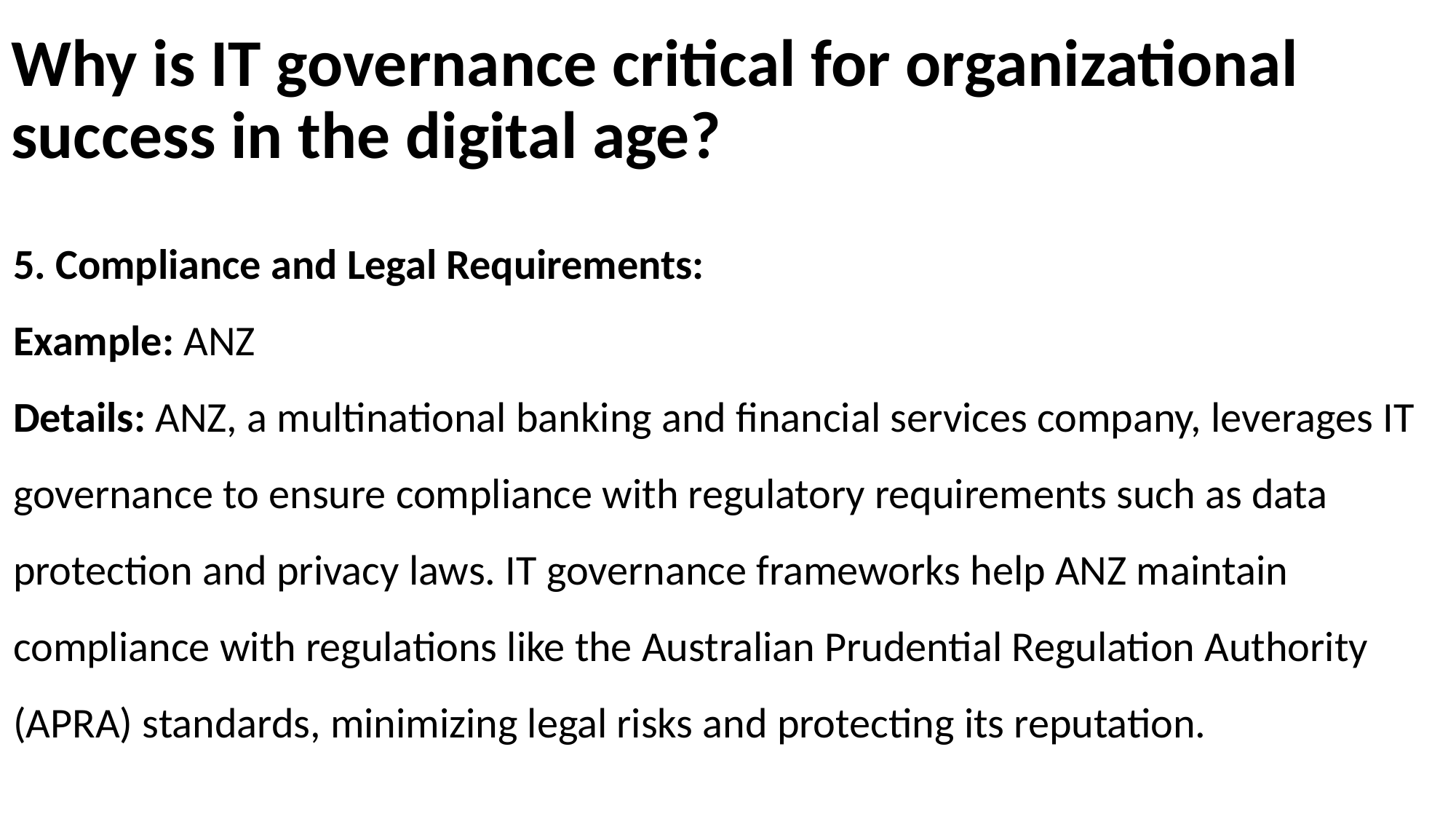

# Why is IT governance critical for organizational success in the digital age?
5. Compliance and Legal Requirements:
Example: ANZ
Details: ANZ, a multinational banking and financial services company, leverages IT governance to ensure compliance with regulatory requirements such as data protection and privacy laws. IT governance frameworks help ANZ maintain compliance with regulations like the Australian Prudential Regulation Authority (APRA) standards, minimizing legal risks and protecting its reputation.